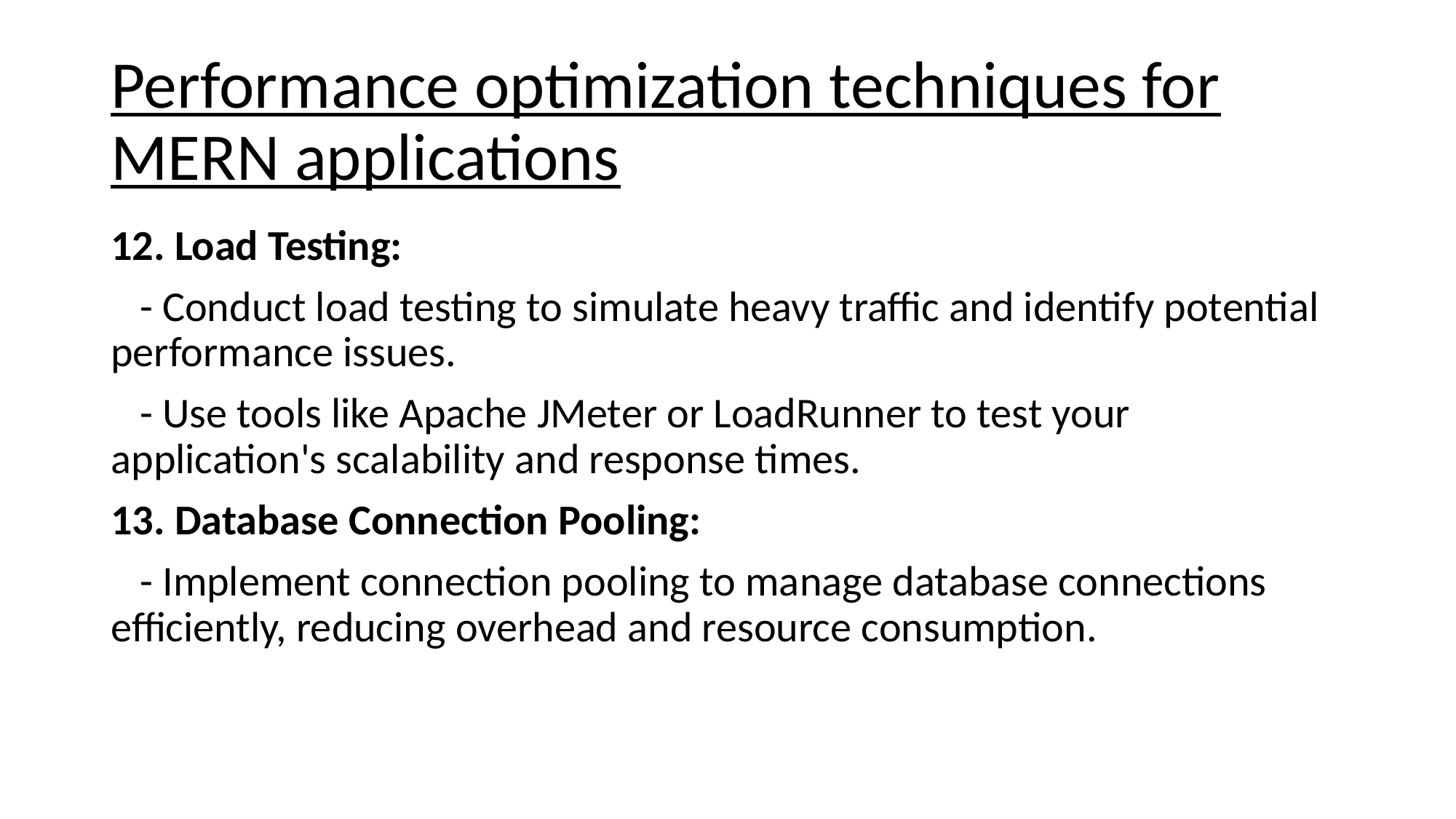

# Performance optimization techniques for MERN applications
12. Load Testing:
   - Conduct load testing to simulate heavy traffic and identify potential performance issues.
   - Use tools like Apache JMeter or LoadRunner to test your application's scalability and response times.
13. Database Connection Pooling:
   - Implement connection pooling to manage database connections efficiently, reducing overhead and resource consumption.